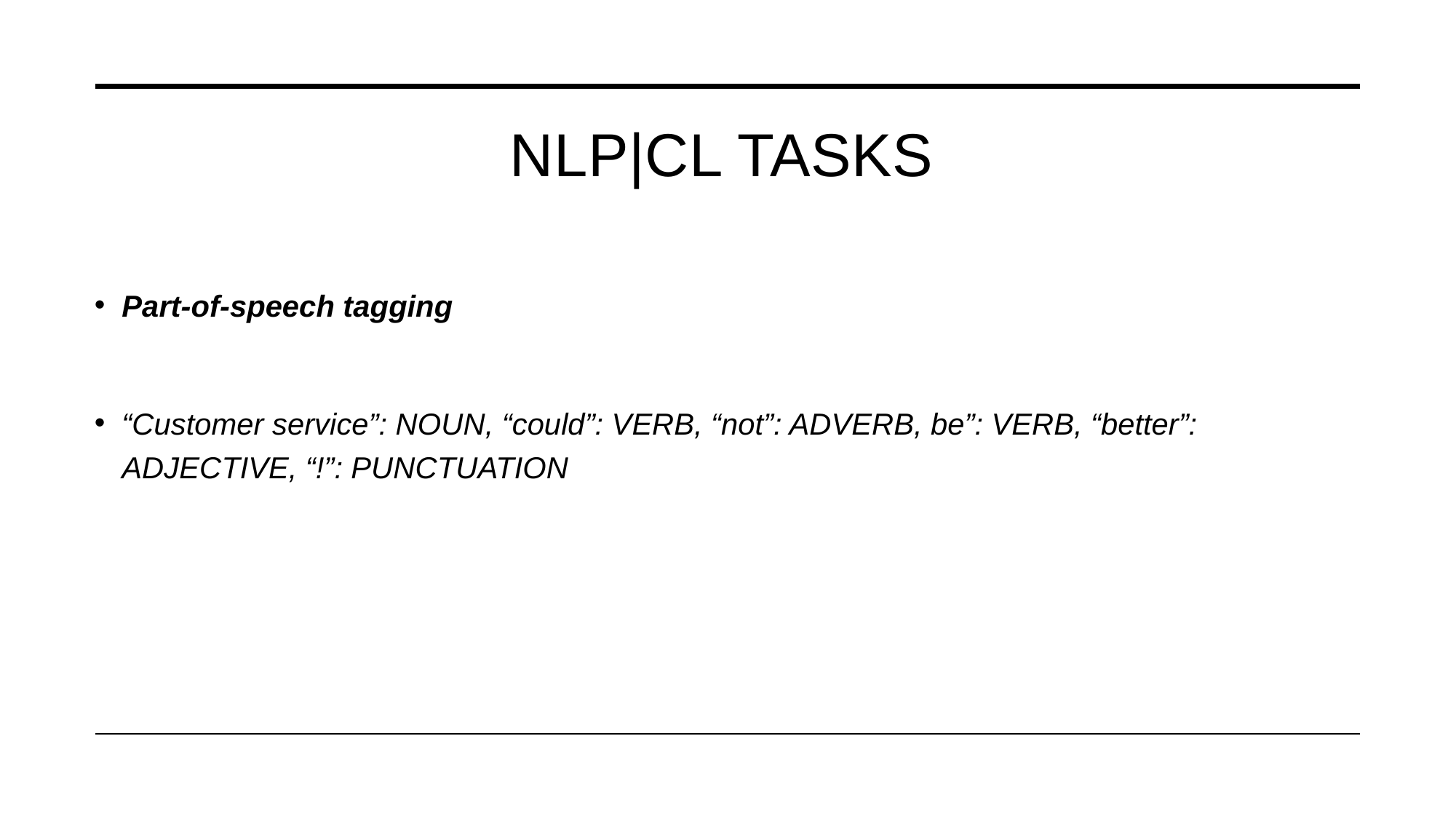

# NLP|CL tasks
Part-of-speech tagging

“Customer service”: NOUN, “could”: VERB, “not”: ADVERB, be”: VERB, “better”: ADJECTIVE, “!”: PUNCTUATION